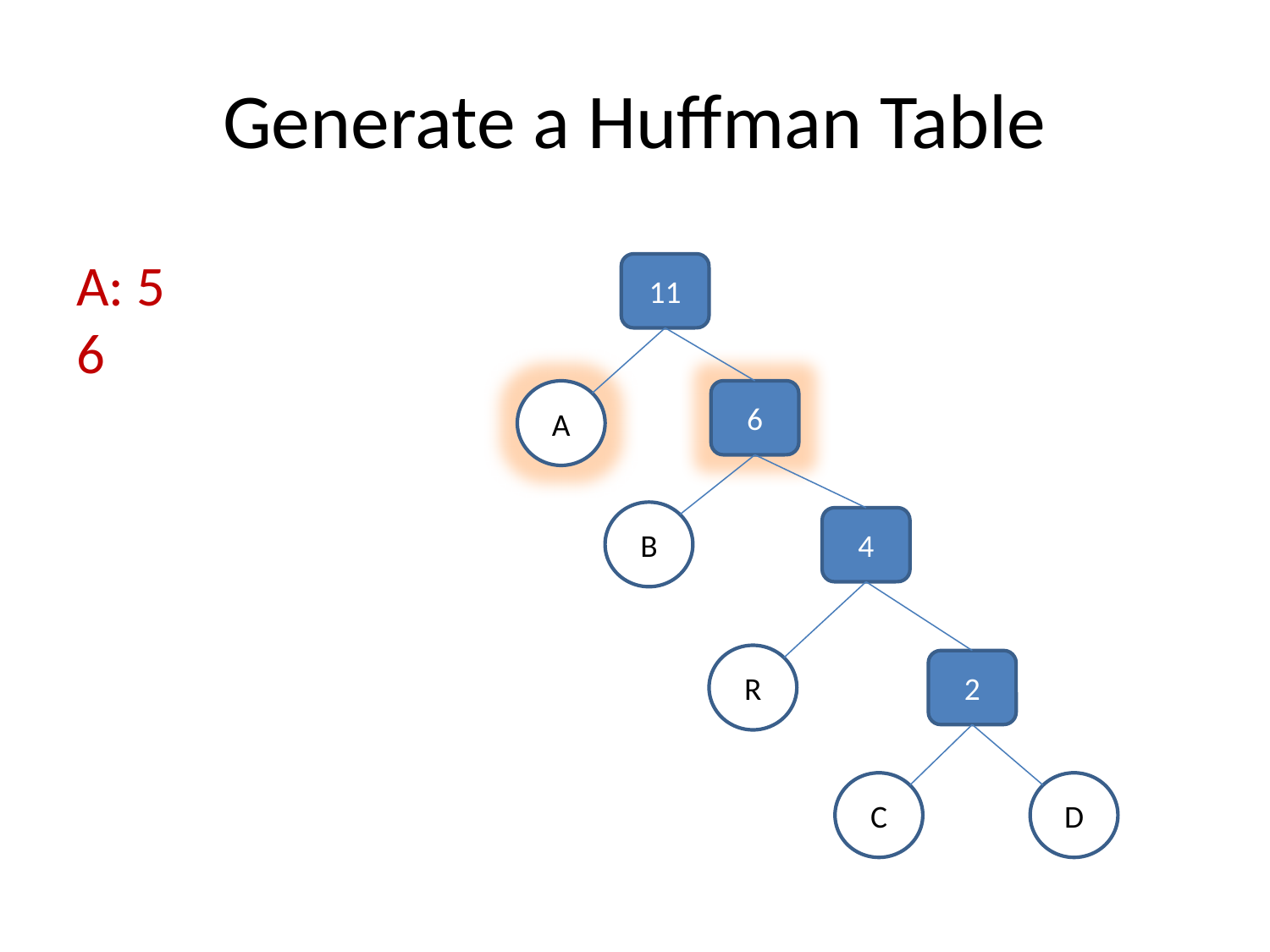

# Generate a Huffman Table
A: 5
6

11
A
6
B
4
R
2
C
D